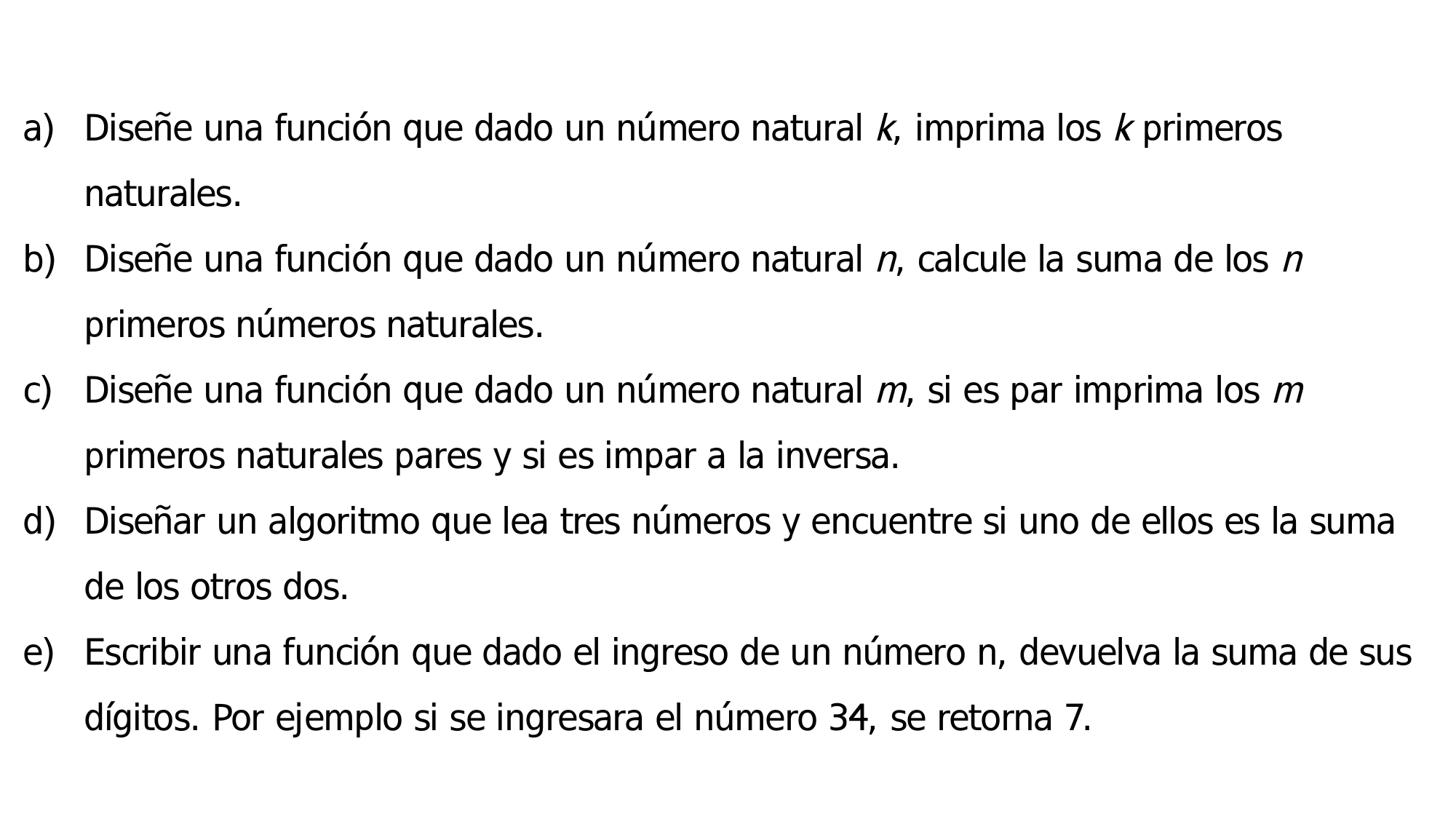

Diseñe una función que dado un número natural k, imprima los k primeros naturales.
Diseñe una función que dado un número natural n, calcule la suma de los n primeros números naturales.
Diseñe una función que dado un número natural m, si es par imprima los m primeros naturales pares y si es impar a la inversa.
Diseñar un algoritmo que lea tres números y encuentre si uno de ellos es la suma de los otros dos.
Escribir una función que dado el ingreso de un número n, devuelva la suma de sus dígitos. Por ejemplo si se ingresara el número 34, se retorna 7.